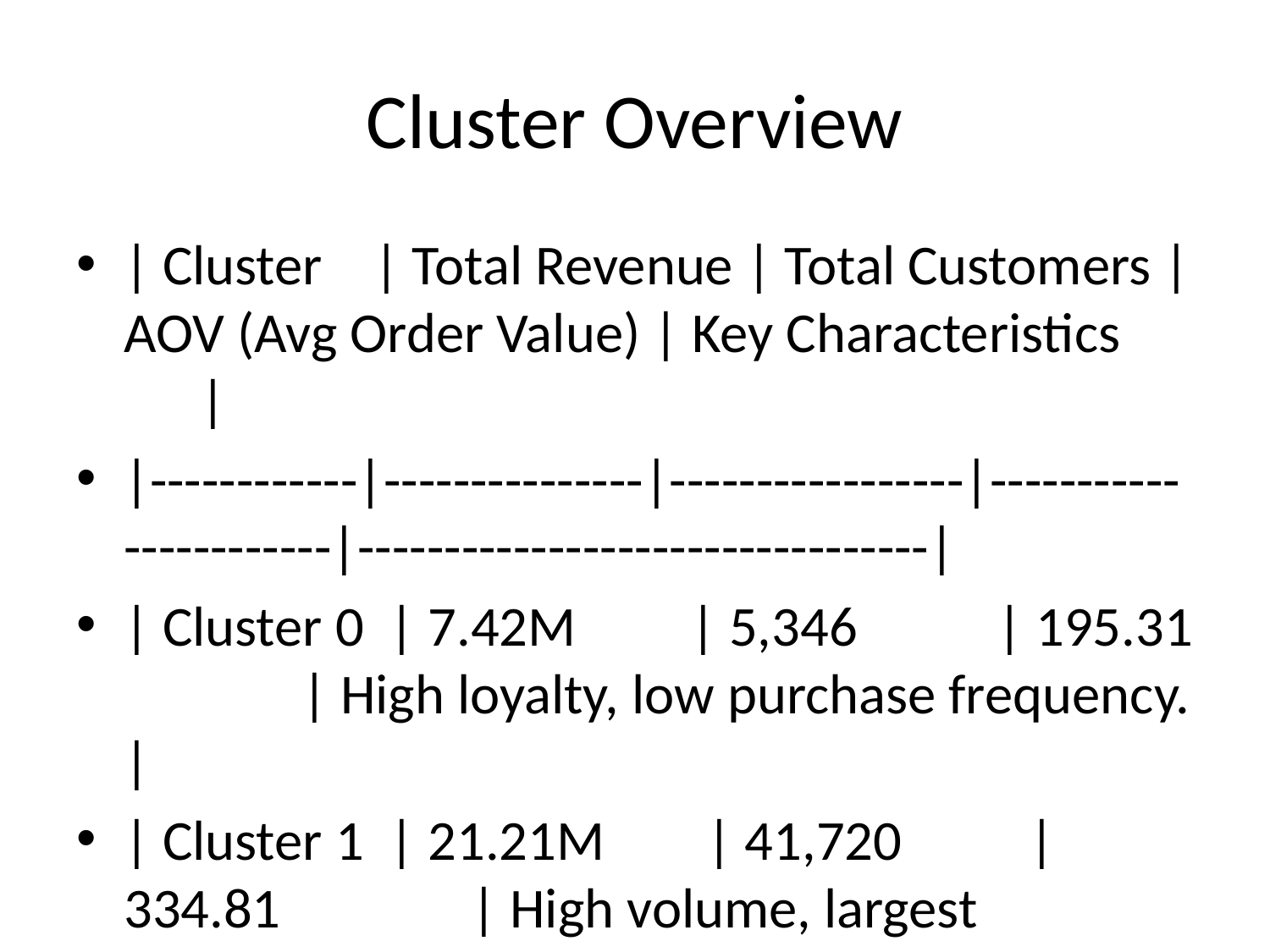

# Cluster Overview
| Cluster    | Total Revenue | Total Customers | AOV (Avg Order Value) | Key Characteristics            |
|------------|---------------|-----------------|-----------------------|---------------------------------|
| Cluster 0  | 7.42M         | 5,346           | 195.31               | High loyalty, low purchase frequency. |
| Cluster 1  | 21.21M        | 41,720          | 334.81               | High volume, largest customer group. |
| Cluster 2  | 15.06M        | 6,558           | 1,000                | High discounts, focused on technology. |
| Cluster 3  | 32.43M        | 4,198           | 2,850                | Premium customers with high value orders. |